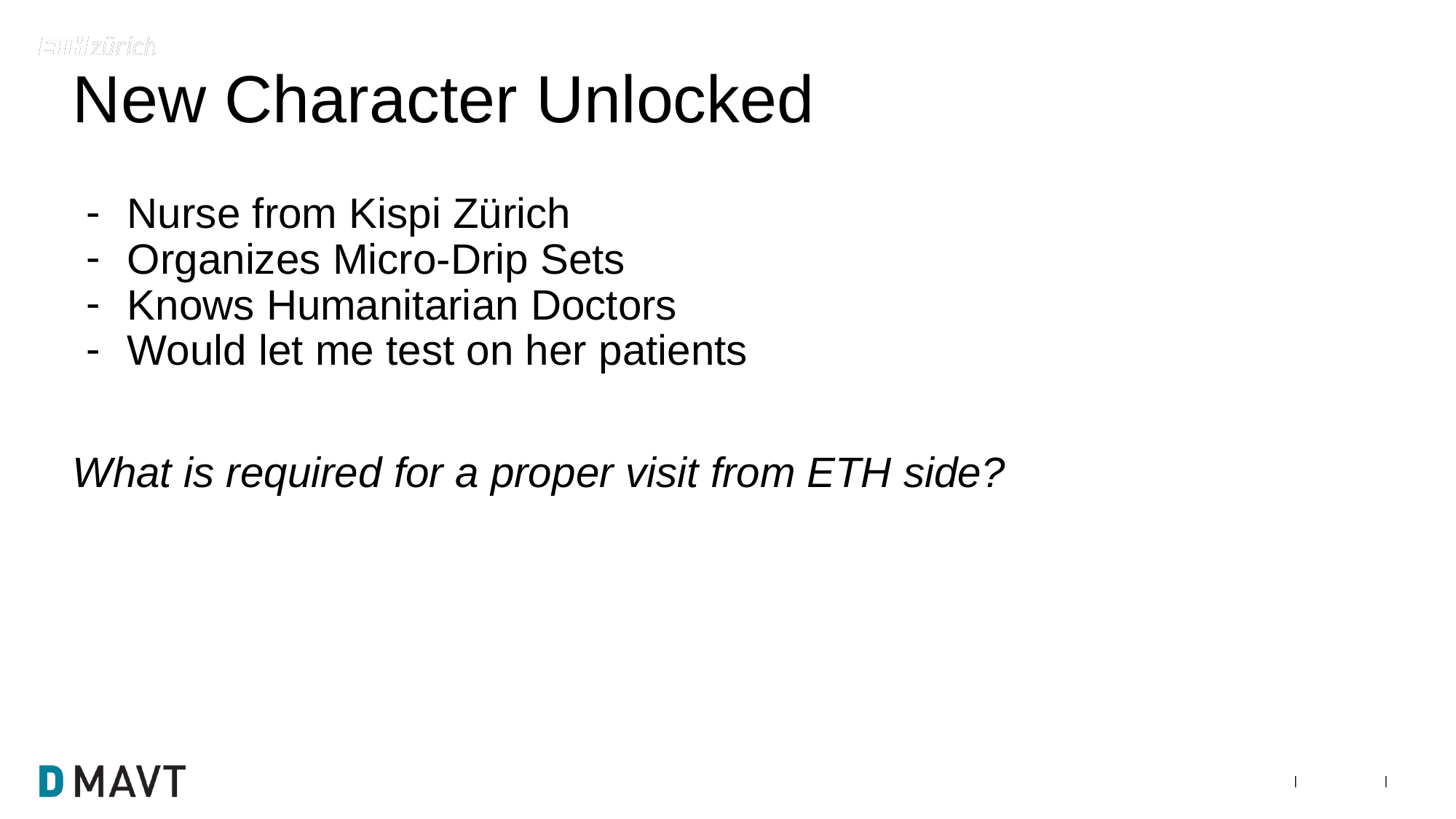

# New Character Unlocked
Nurse from Kispi Zürich
Organizes Micro-Drip Sets
Knows Humanitarian Doctors
Would let me test on her patients

What is required for a proper visit from ETH side?